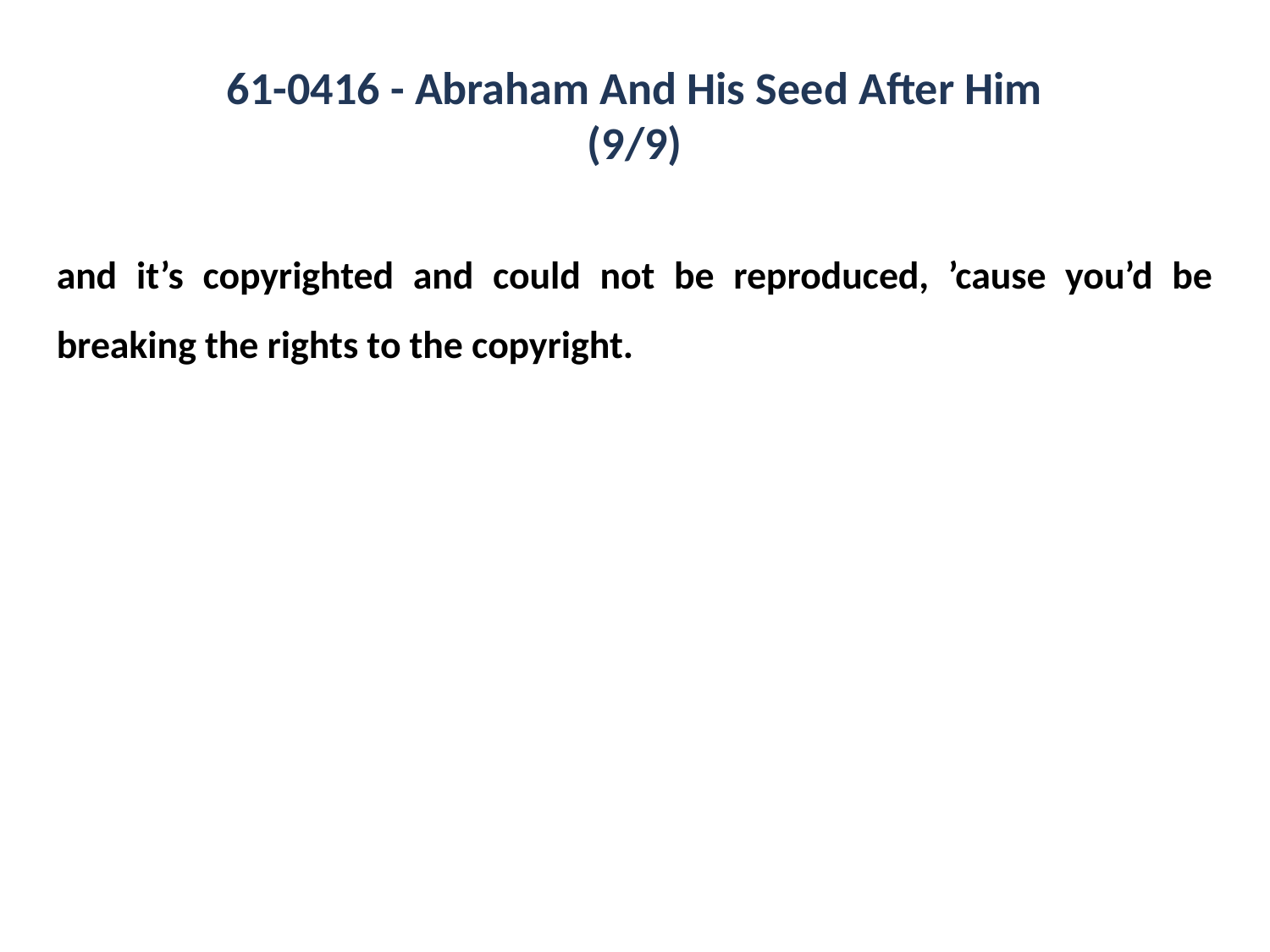

61-0416 - Abraham And His Seed After Him
(9/9)
and it’s copyrighted and could not be reproduced, ’cause you’d be breaking the rights to the copyright.